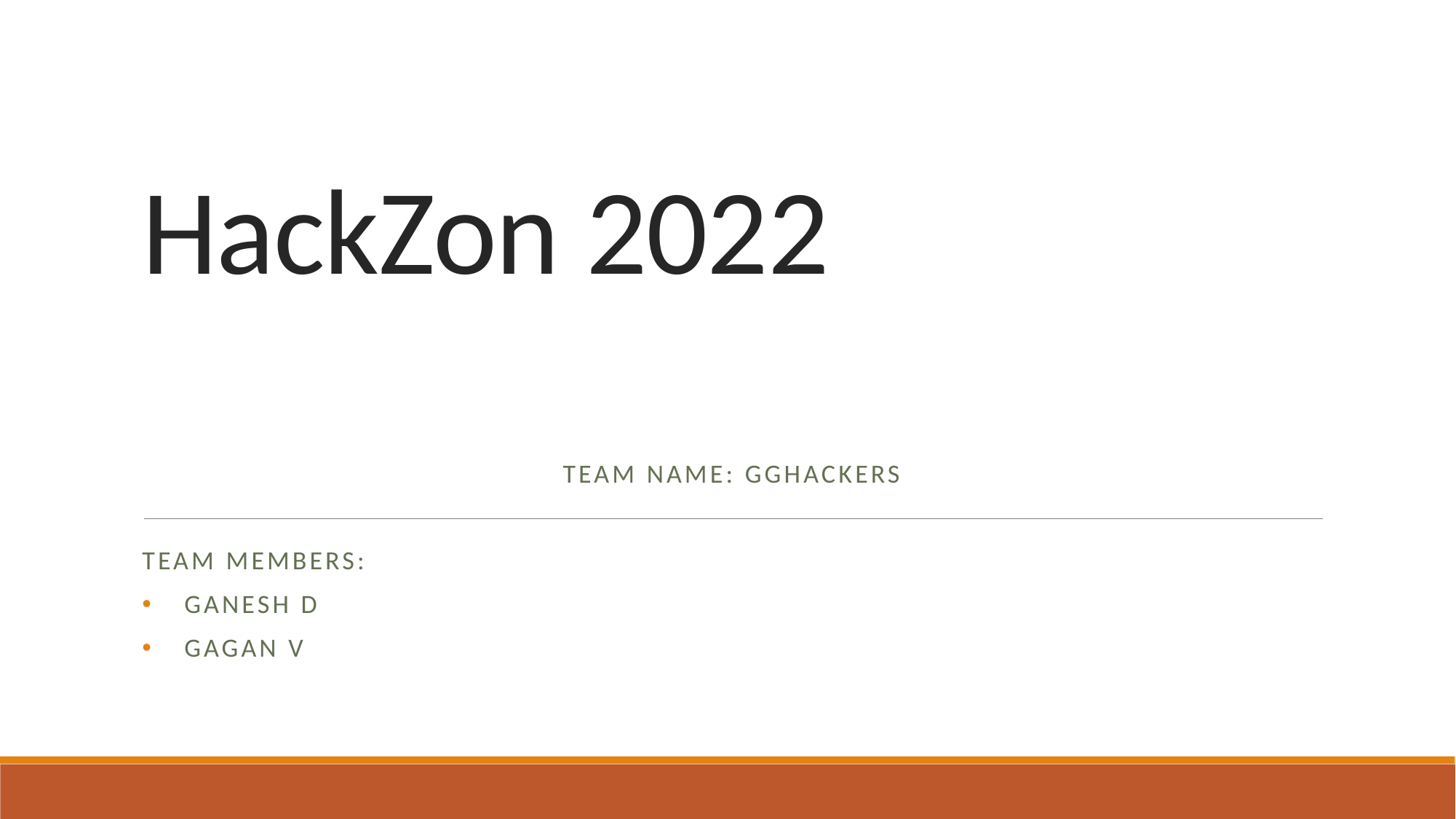

# HackZon 2022
Team name: gghackers

Team members:
Ganesh d
Gagan v